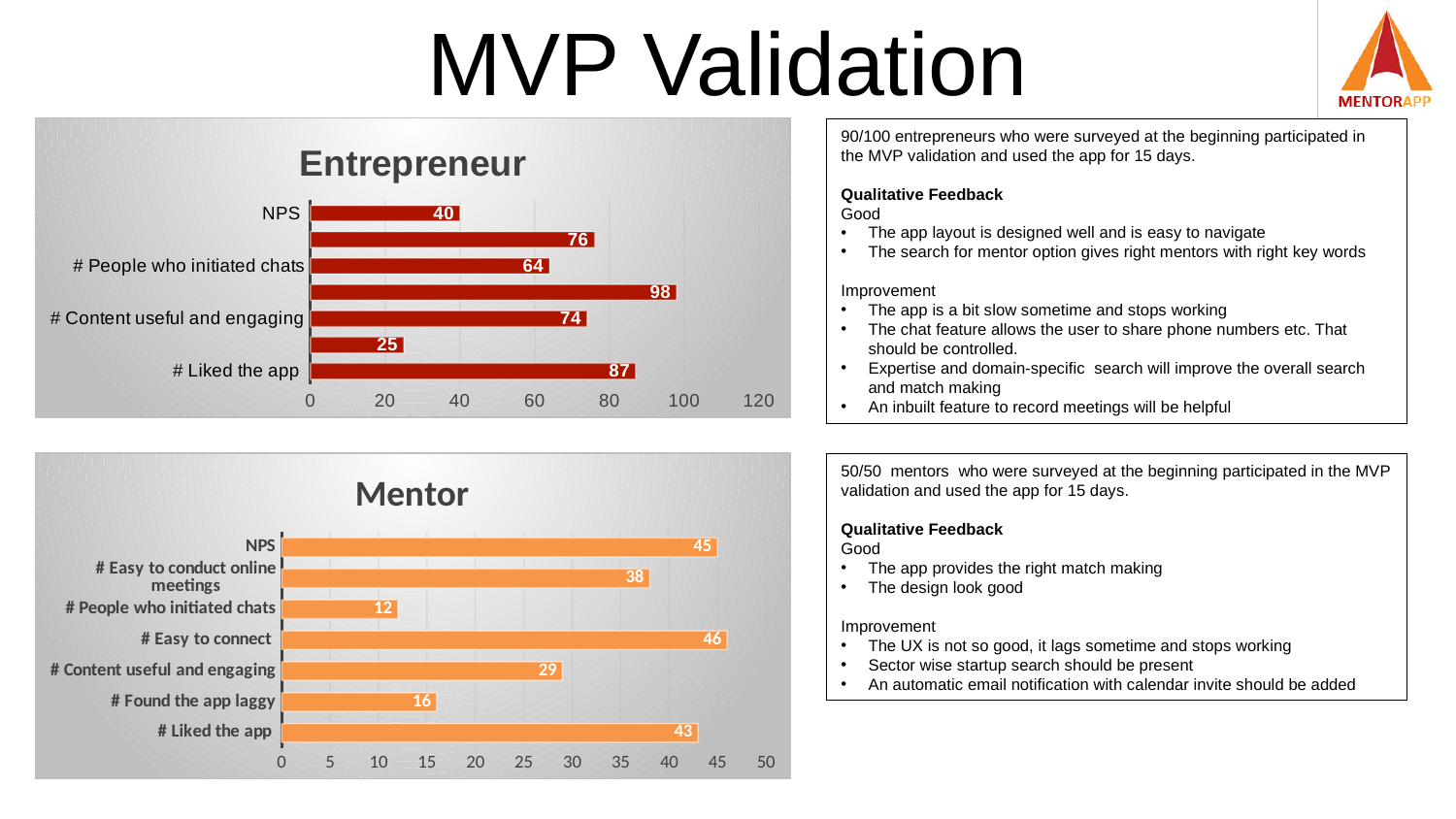

# MVP Validation

### Chart:

| Category | Entrepreneur |
|---|---|
| # Liked the app  | 87.0 |
| # Found the app laggy | 25.0 |
| # Content useful and engaging | 74.0 |
| # Easy to connect  | 98.0 |
| # People who initiated chats | 64.0 |
| # Easy to conduct online meetings | 76.0 |
| NPS  | 40.0 |
90/100 entrepreneurs who were surveyed at the beginning participated in the MVP validation and used the app for 15 days.

Qualitative Feedback
Good
The app layout is designed well and is easy to navigate
The search for mentor option gives right mentors with right key words

Improvement
The app is a bit slow sometime and stops working
The chat feature allows the user to share phone numbers etc. That should be controlled.
Expertise and domain-specific  search will improve the overall search and match making
An inbuilt feature to record meetings will be helpful

### Chart:

| Category | Mentor |
|---|---|
| # Liked the app  | 43.0 |
| # Found the app laggy | 16.0 |
| # Content useful and engaging | 29.0 |
| # Easy to connect  | 46.0 |
| # People who initiated chats | 12.0 |
| # Easy to conduct online meetings | 38.0 |
| NPS | 45.0 |
50/50  mentors  who were surveyed at the beginning participated in the MVP validation and used the app for 15 days.

Qualitative Feedback
Good
The app provides the right match making
The design look good

Improvement
The UX is not so good, it lags sometime and stops working
Sector wise startup search should be present
An automatic email notification with calendar invite should be added